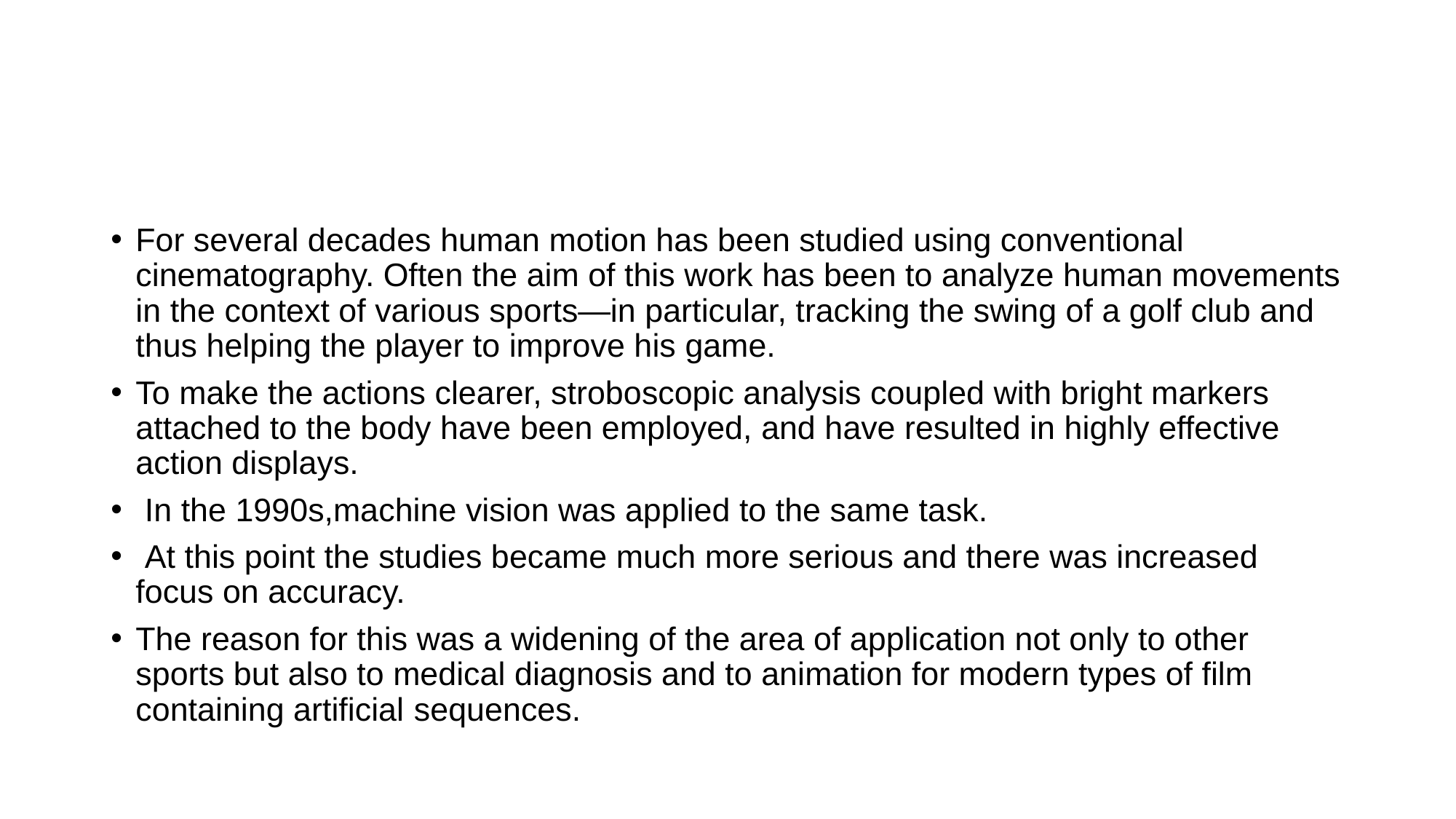

#
For several decades human motion has been studied using conventional cinematography. Often the aim of this work has been to analyze human movements in the context of various sports—in particular, tracking the swing of a golf club and thus helping the player to improve his game.
To make the actions clearer, stroboscopic analysis coupled with bright markers attached to the body have been employed, and have resulted in highly effective action displays.
 In the 1990s,machine vision was applied to the same task.
 At this point the studies became much more serious and there was increased focus on accuracy.
The reason for this was a widening of the area of application not only to other sports but also to medical diagnosis and to animation for modern types of film containing artificial sequences.